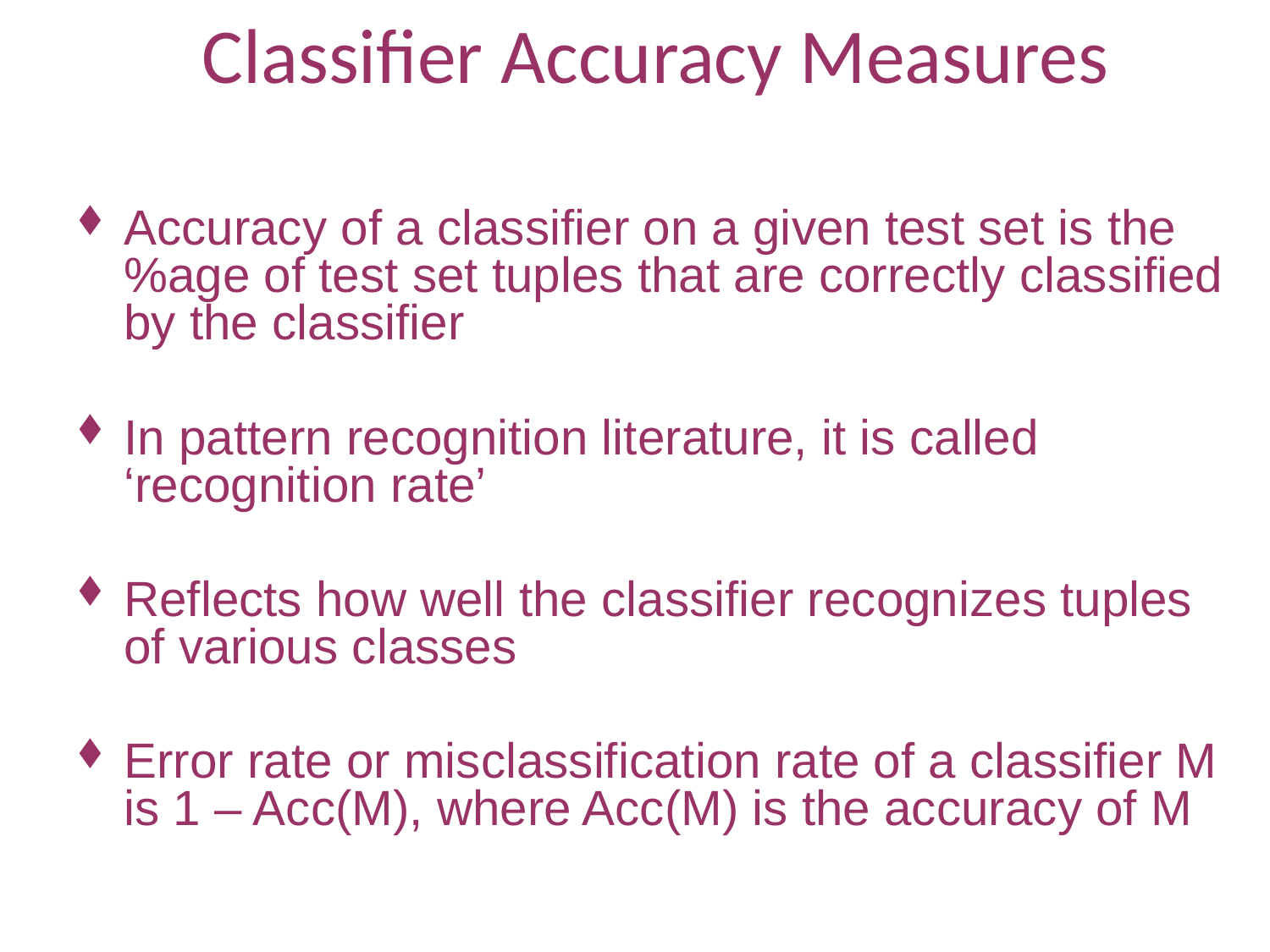

Classifier Accuracy Measures
Accuracy of a classifier on a given test set is the %age of test set tuples that are correctly classified by the classifier

In pattern recognition literature, it is called ‘recognition rate’

Reflects how well the classifier recognizes tuples of various classes

Error rate or misclassification rate of a classifier M is 1 – Acc(M), where Acc(M) is the accuracy of M